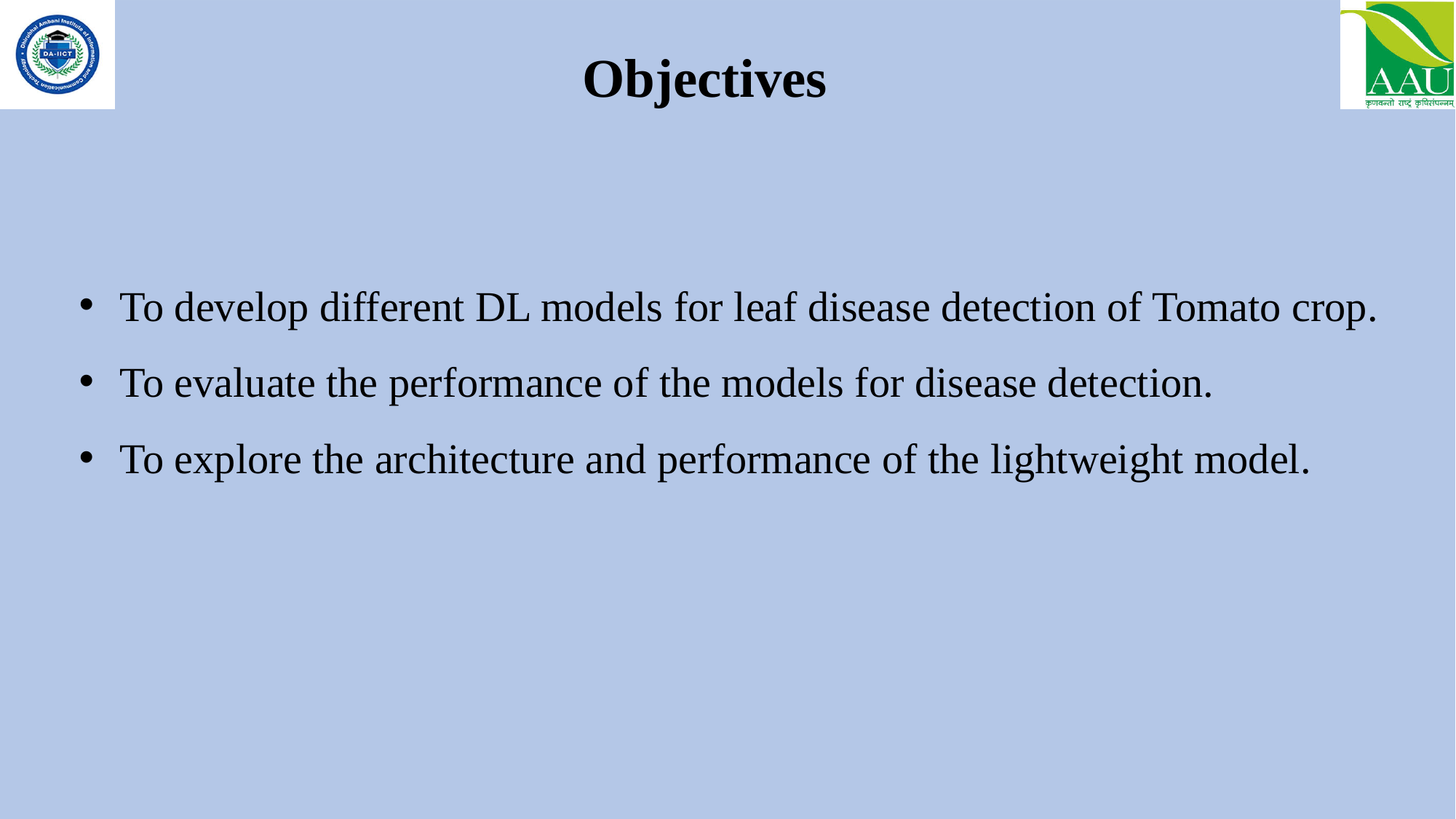

Objectives
To develop different DL models for leaf disease detection of Tomato crop.
To evaluate the performance of the models for disease detection.
To explore the architecture and performance of the lightweight model.